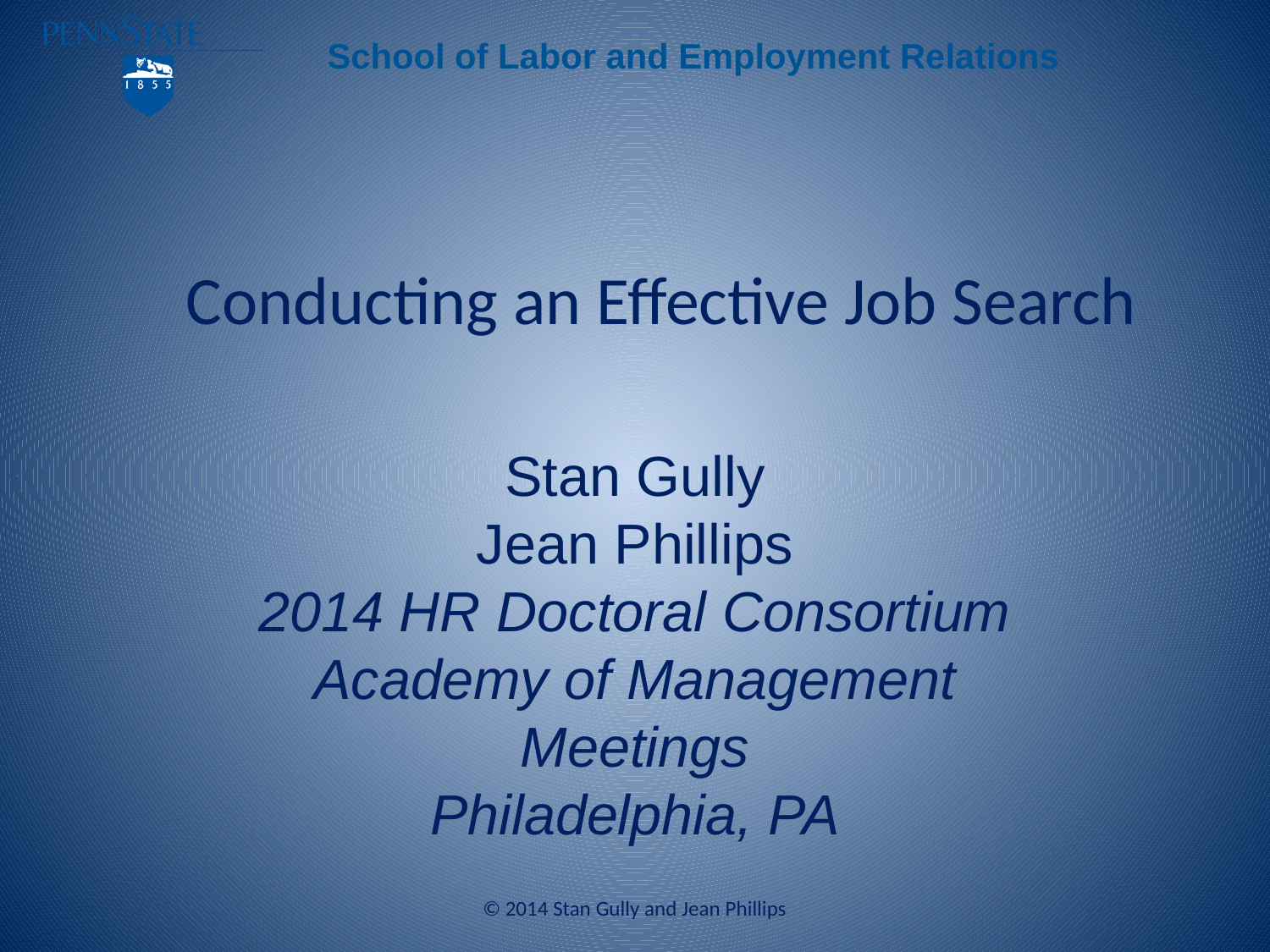

Conducting an Effective Job Search
Stan Gully
Jean Phillips
2014 HR Doctoral Consortium
Academy of Management Meetings
Philadelphia, PA
© 2014 Stan Gully and Jean Phillips